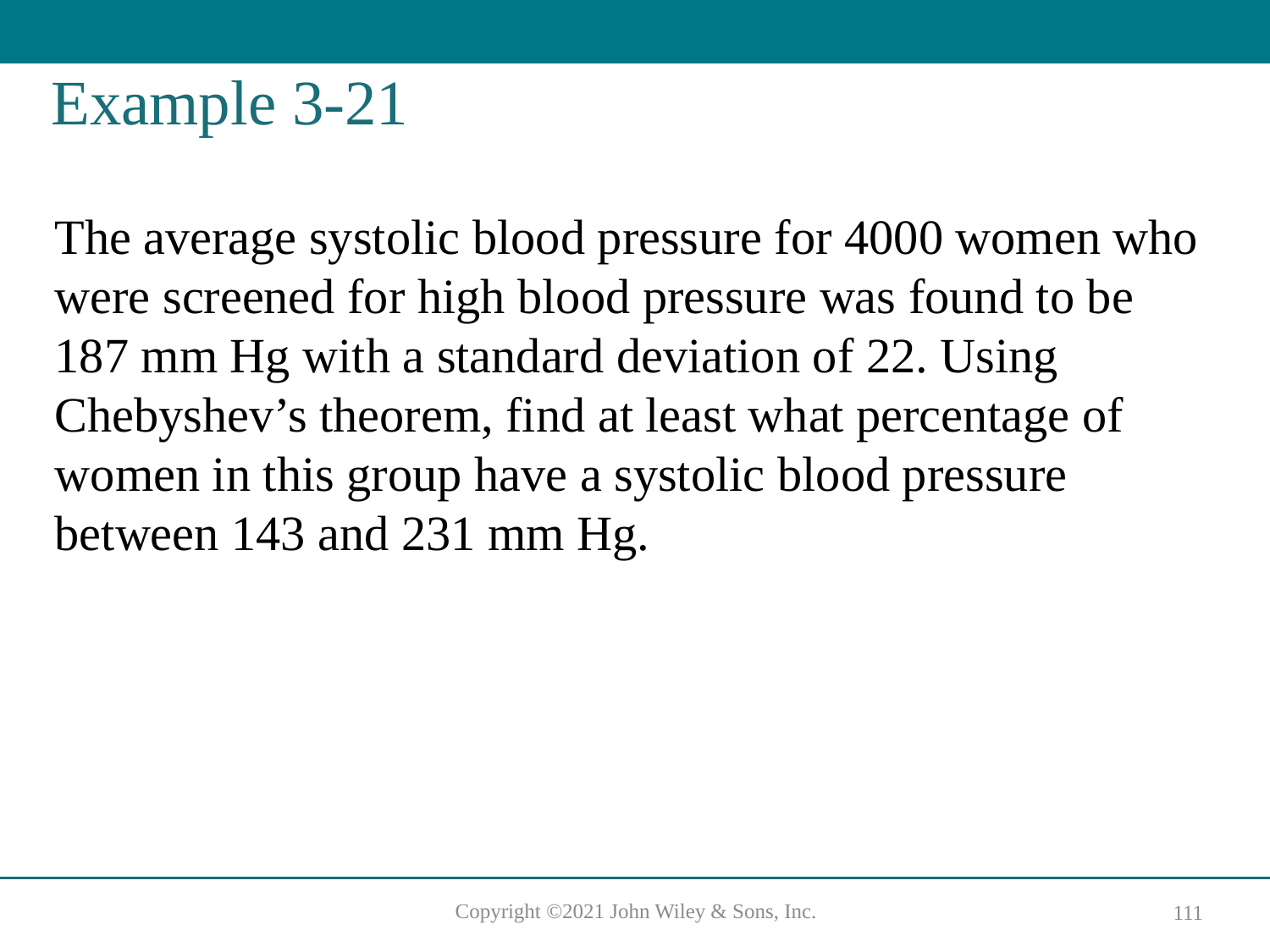

# Example 3-21
The average systolic blood pressure for 4000 women who were screened for high blood pressure was found to be 187 mm Hg with a standard deviation of 22. Using Chebyshev’s theorem, find at least what percentage of women in this group have a systolic blood pressure between 143 and 231 mm Hg.